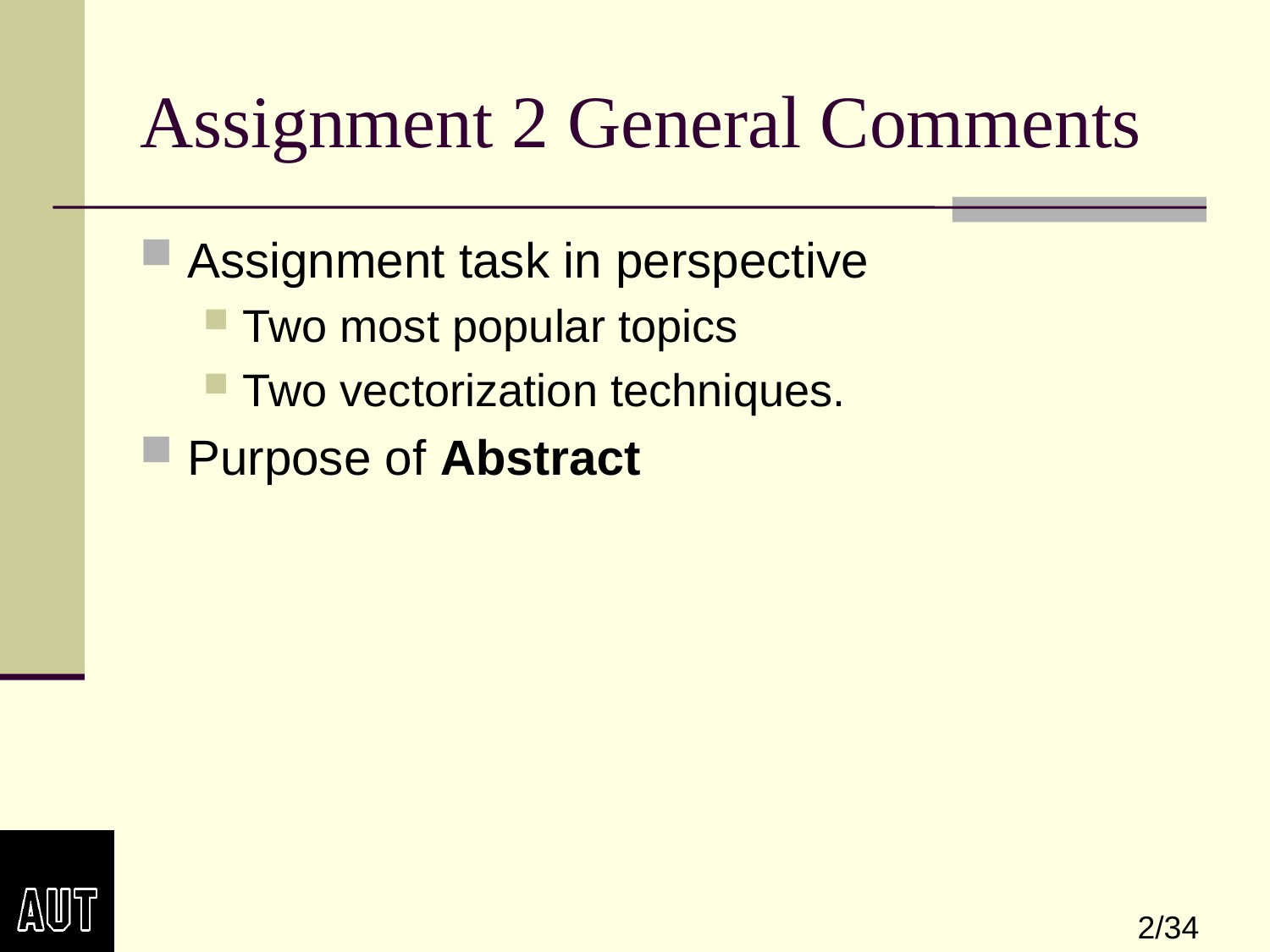

# Assignment 2 General Comments
Assignment task in perspective
Two most popular topics
Two vectorization techniques.
Purpose of Abstract